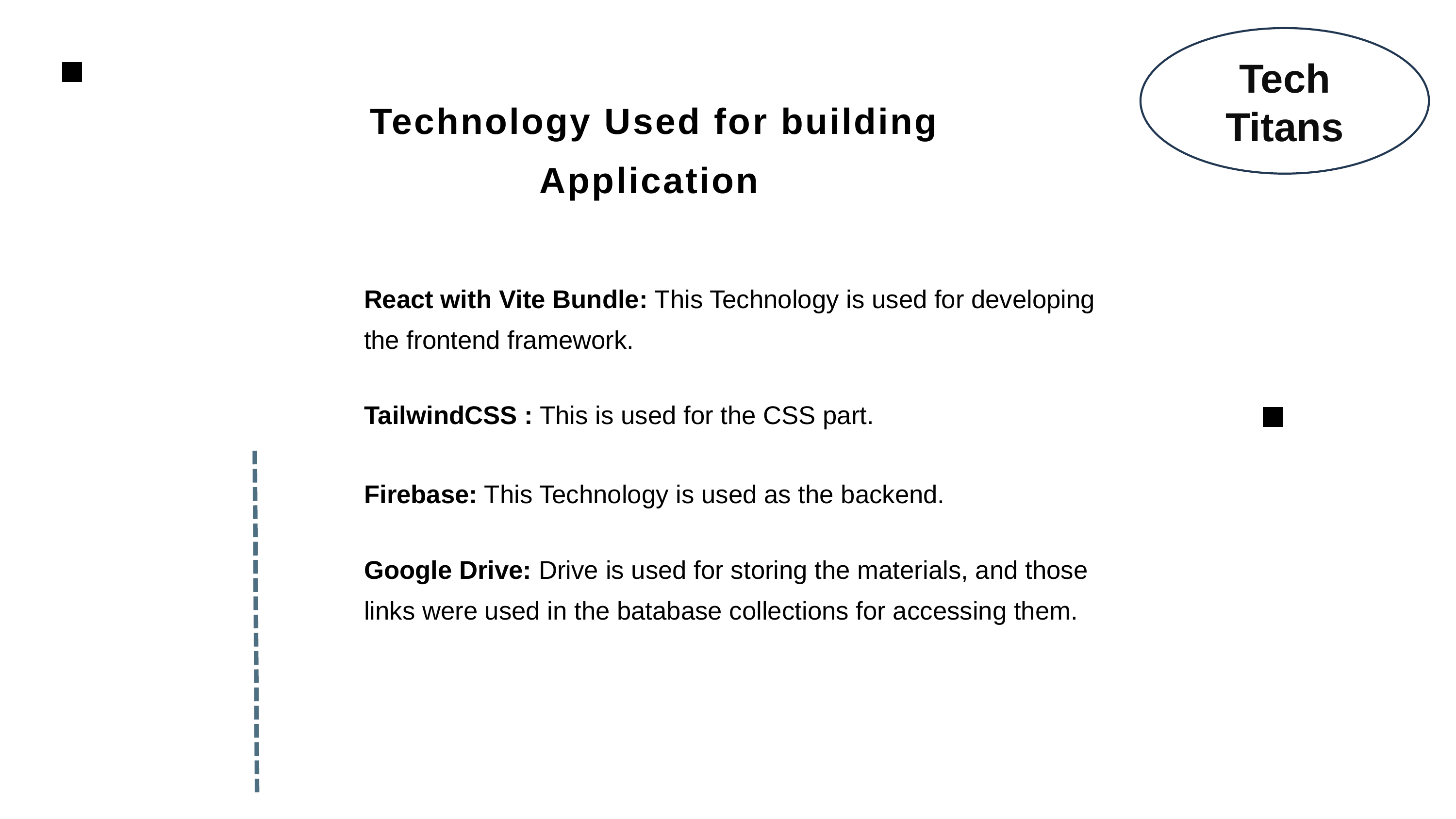

Tech Titans

Technology Used for building Application
React with Vite Bundle: This Technology is used for developing the frontend framework.
TailwindCSS : This is used for the CSS part.

Firebase: This Technology is used as the backend.
Google Drive: Drive is used for storing the materials, and those links were used in the batabase collections for accessing them.